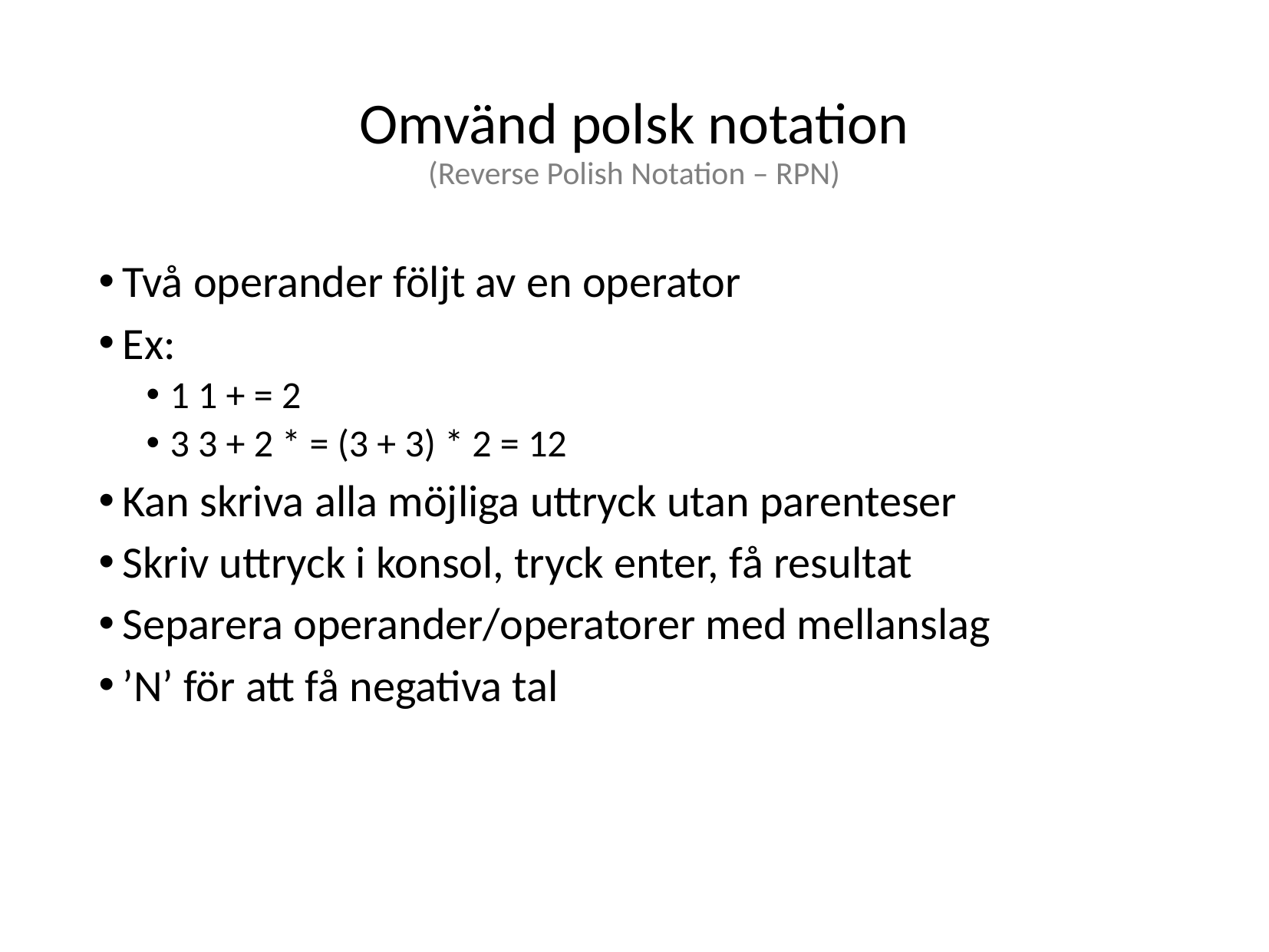

# Omvänd polsk notation (Reverse Polish Notation – RPN)
Två operander följt av en operator
Ex:
1 1 + = 2
3 3 + 2 * = (3 + 3) * 2 = 12
Kan skriva alla möjliga uttryck utan parenteser
Skriv uttryck i konsol, tryck enter, få resultat
Separera operander/operatorer med mellanslag
’N’ för att få negativa tal